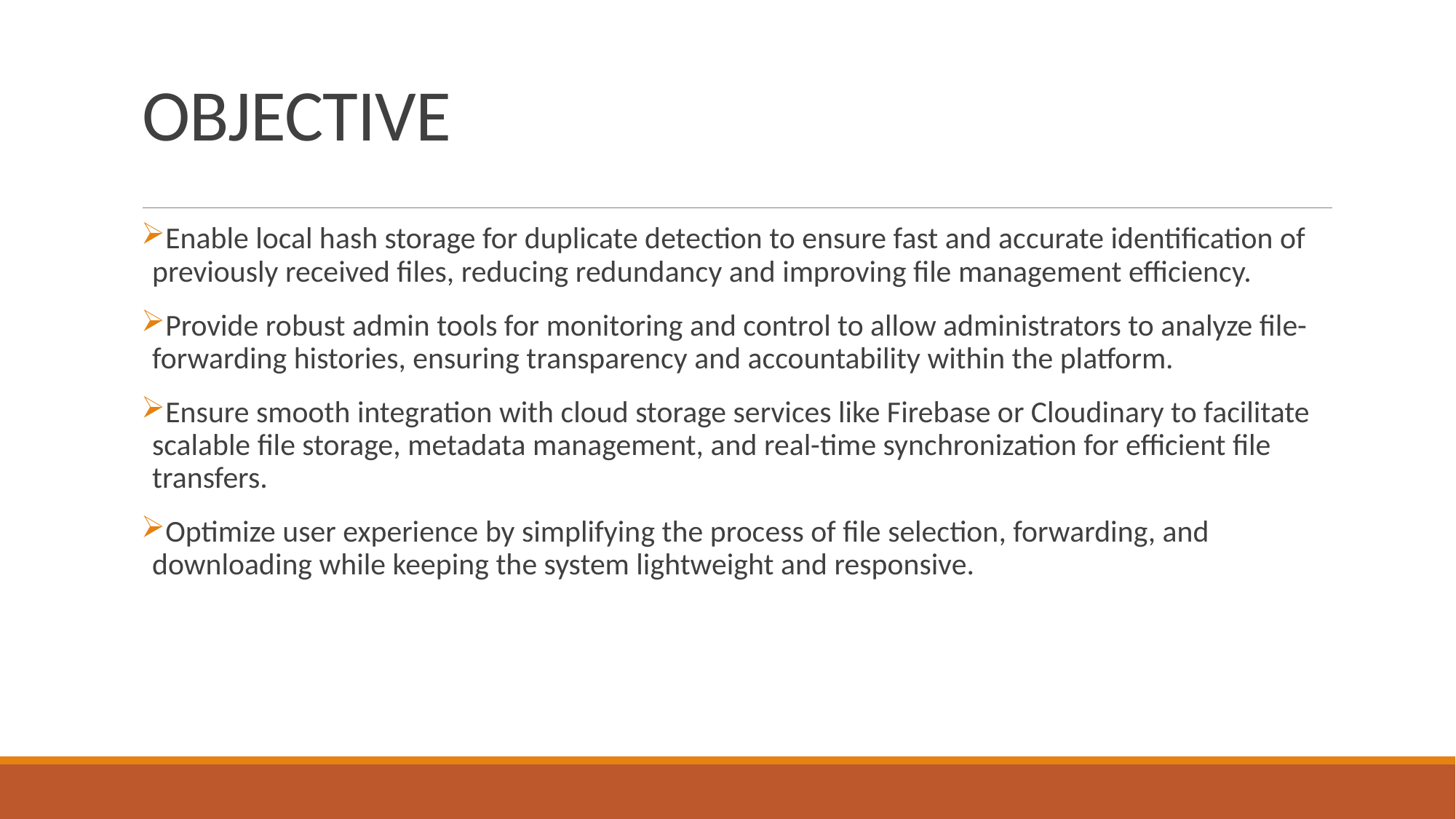

# OBJECTIVE
Enable local hash storage for duplicate detection to ensure fast and accurate identification of previously received files, reducing redundancy and improving file management efficiency.
Provide robust admin tools for monitoring and control to allow administrators to analyze file-forwarding histories, ensuring transparency and accountability within the platform.
Ensure smooth integration with cloud storage services like Firebase or Cloudinary to facilitate scalable file storage, metadata management, and real-time synchronization for efficient file transfers.
Optimize user experience by simplifying the process of file selection, forwarding, and downloading while keeping the system lightweight and responsive.